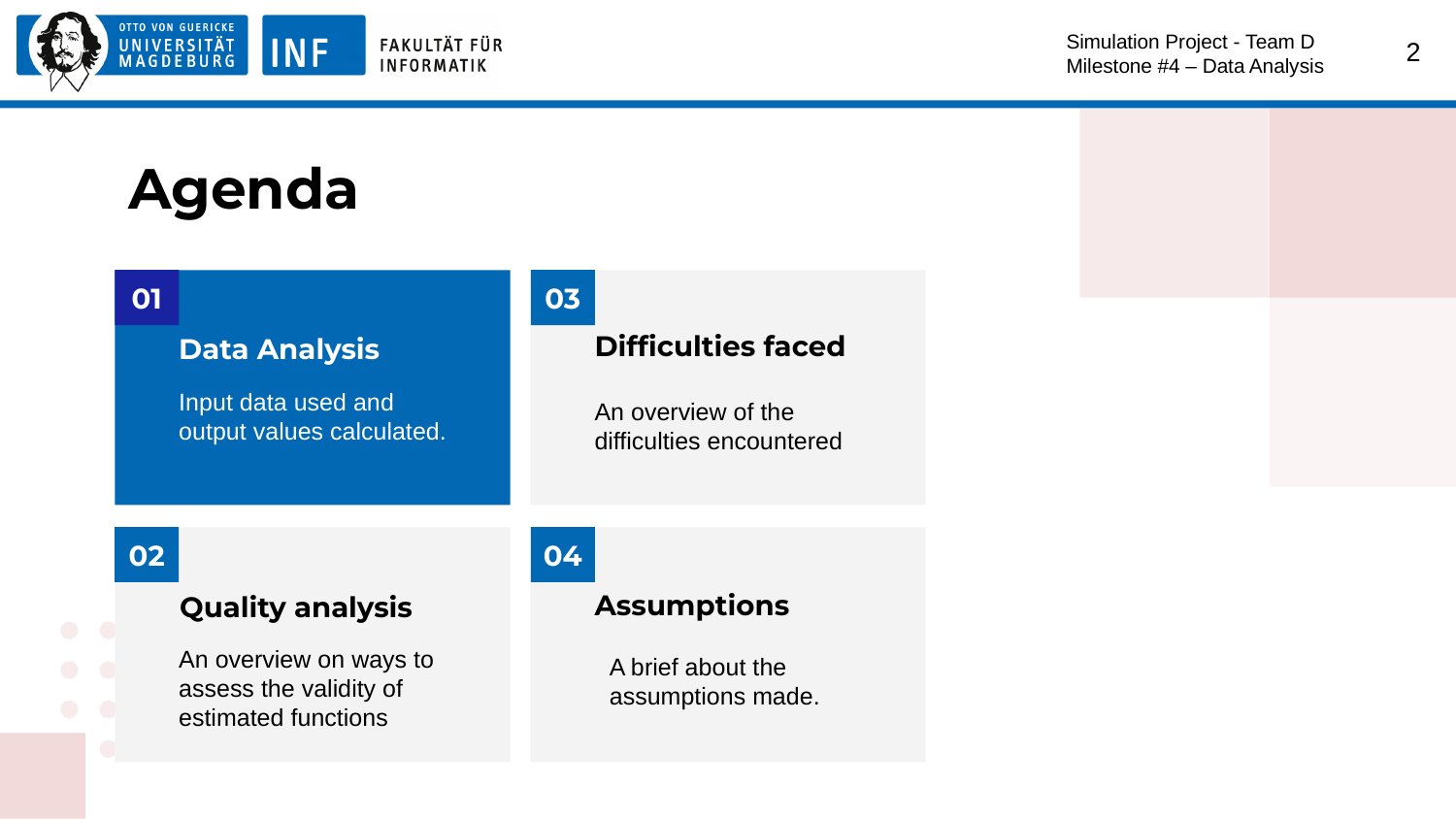

Simulation Project - Team D
Milestone #4 – Data Analysis
2
# Agenda
01
03

Difficulties faced
Data Analysis
Input data used and output values calculated.
An overview of the difficulties encountered
02
04

Assumptions
Quality analysis
An overview on ways to assess the validity of estimated functions
A brief about the assumptions made.